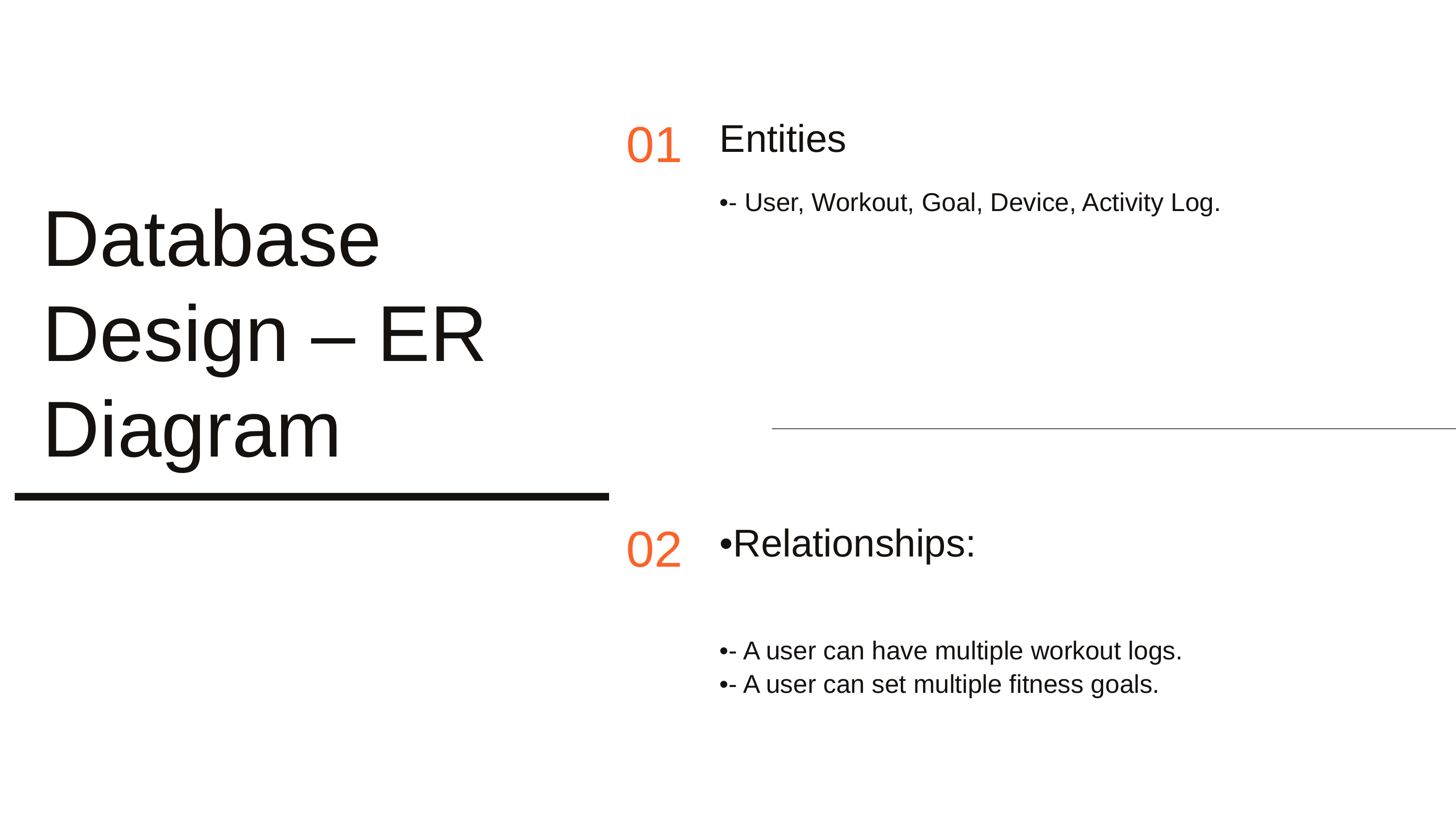

01
Entities
•- User, Workout, Goal, Device, Activity Log.

Database Design – ER Diagram

02
•Relationships:

•- A user can have multiple workout logs.
•- A user can set multiple fitness goals.